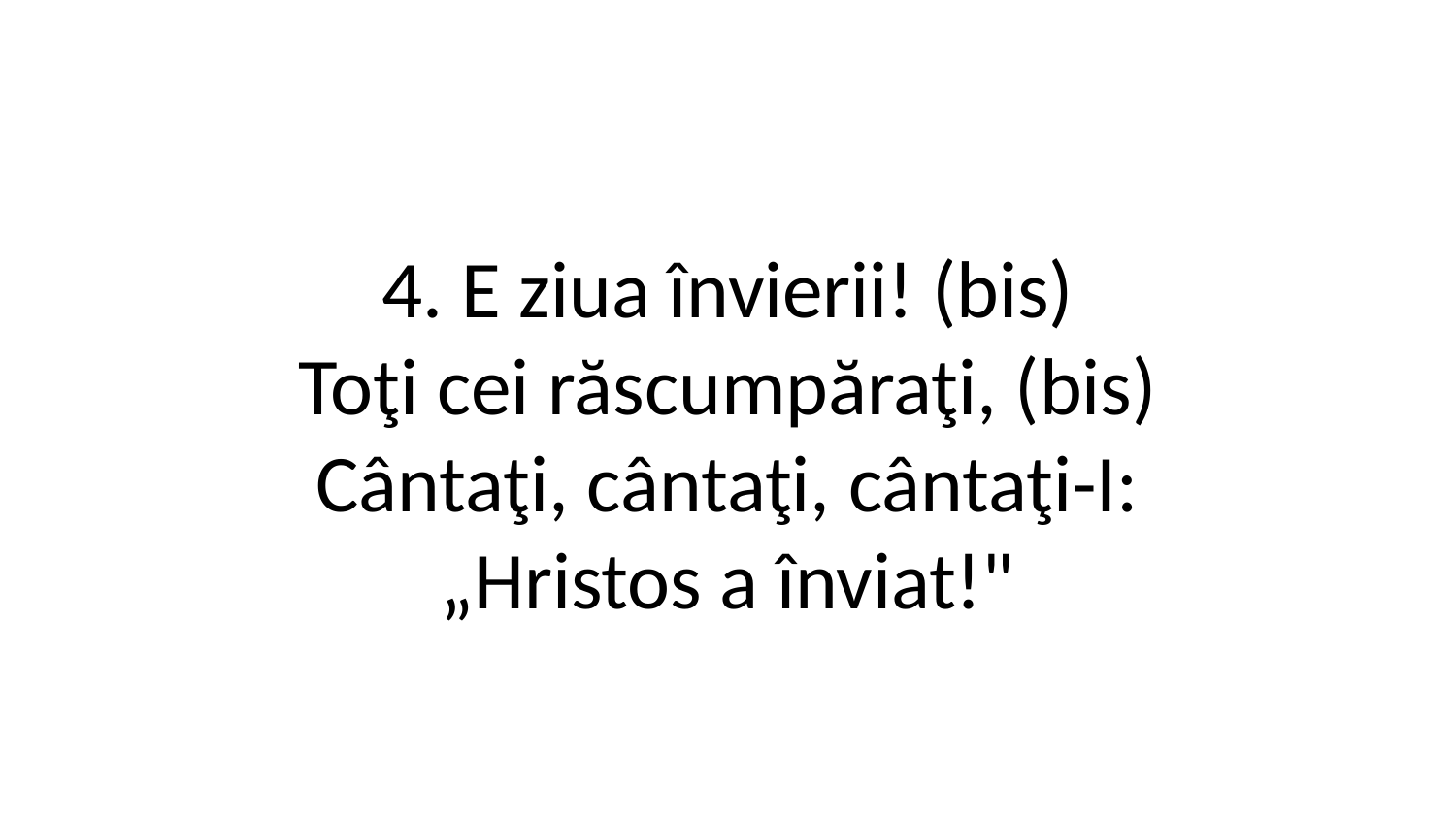

4. E ziua învierii! (bis)
Toţi cei răscumpăraţi, (bis)
Cântaţi, cântaţi, cântaţi-I:
„Hristos a înviat!"